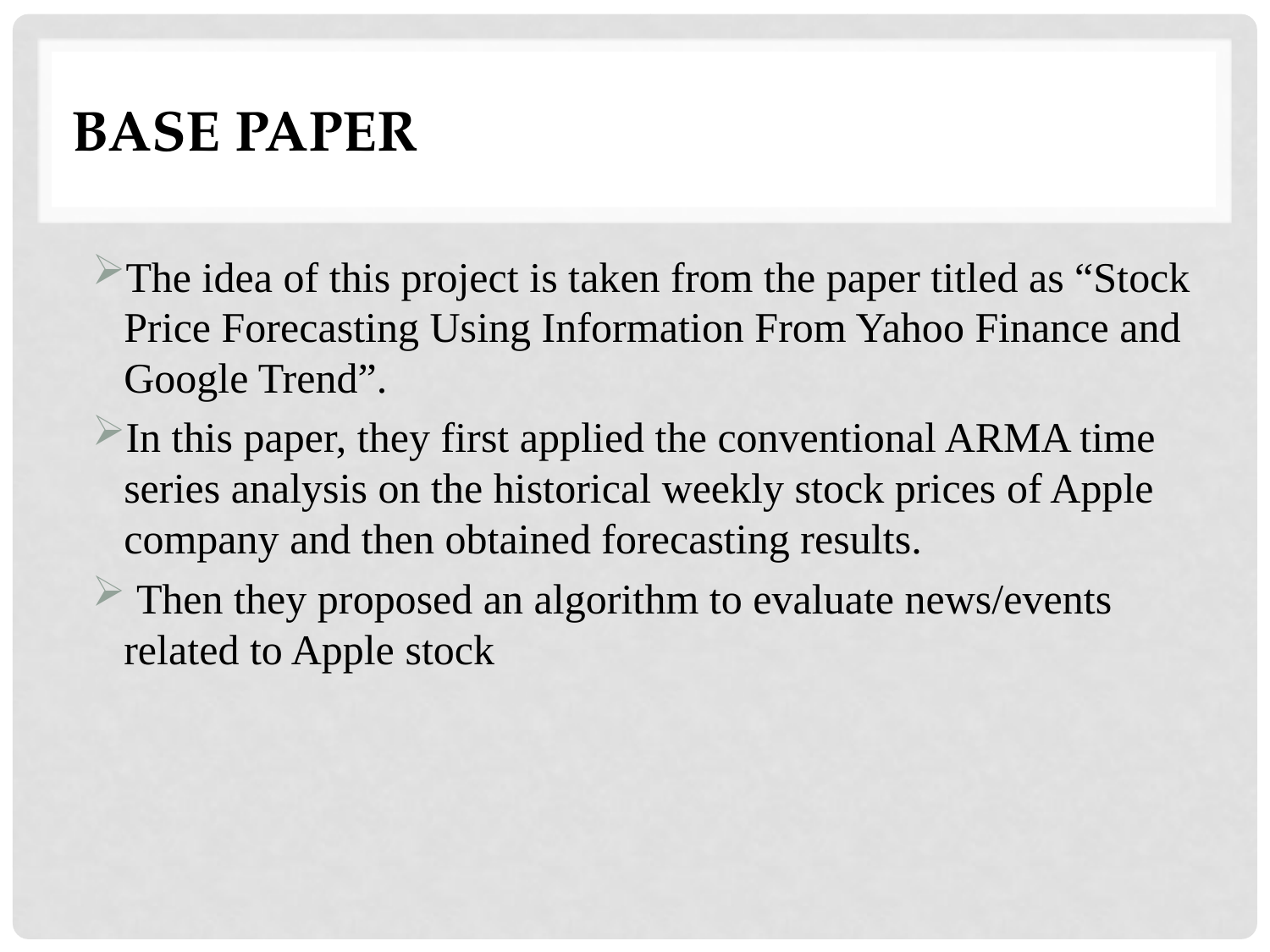

# BASE PAPER
The idea of this project is taken from the paper titled as “Stock Price Forecasting Using Information From Yahoo Finance and Google Trend”.
In this paper, they first applied the conventional ARMA time series analysis on the historical weekly stock prices of Apple company and then obtained forecasting results.
 Then they proposed an algorithm to evaluate news/events related to Apple stock